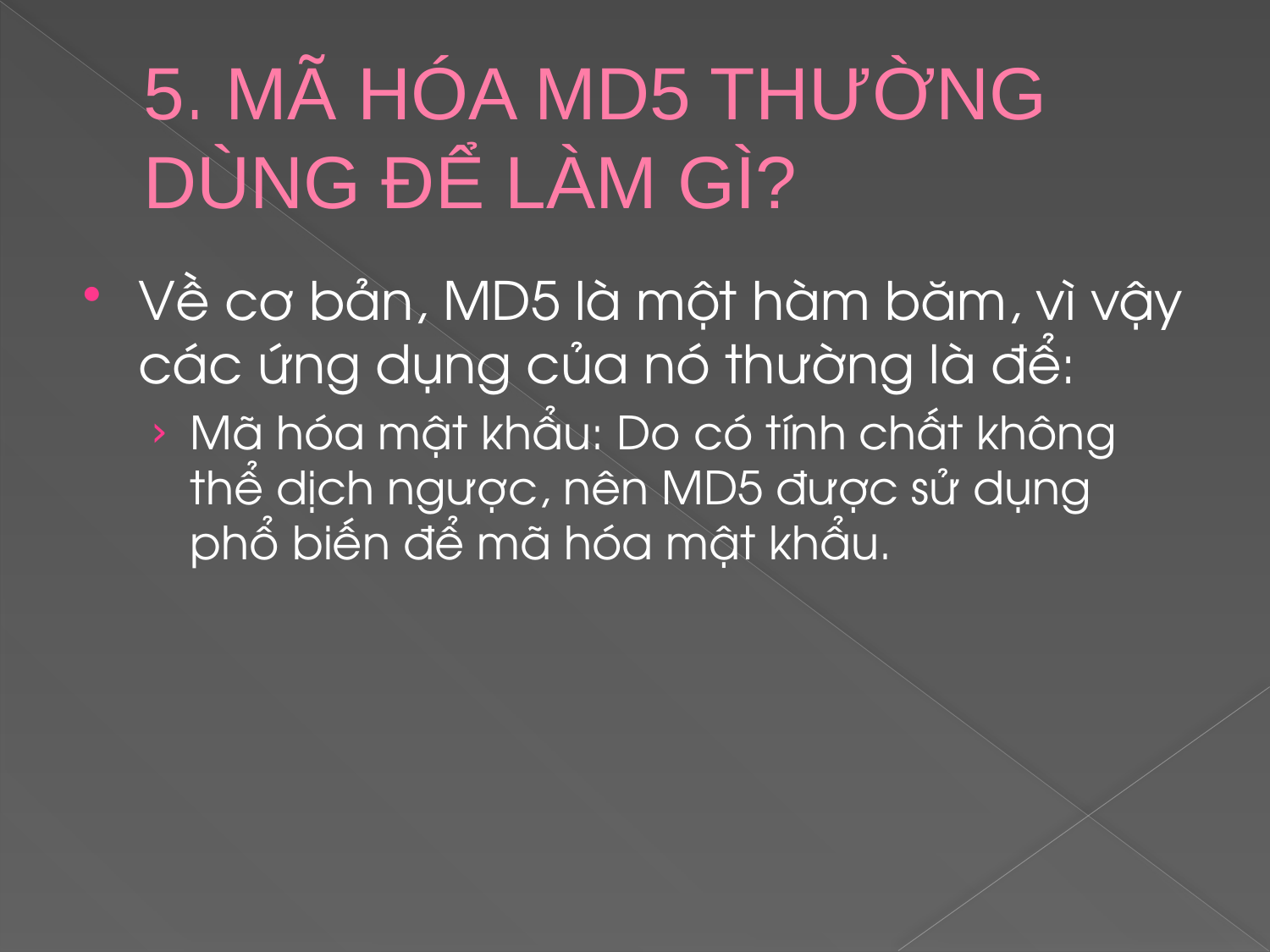

# 5. MÃ HÓA MD5 THƯỜNG DÙNG ĐỂ LÀM GÌ?
Về cơ bản, MD5 là một hàm băm, vì vậy các ứng dụng của nó thường là để:
Mã hóa mật khẩu: Do có tính chất không thể dịch ngược, nên MD5 được sử dụng phổ biến để mã hóa mật khẩu.